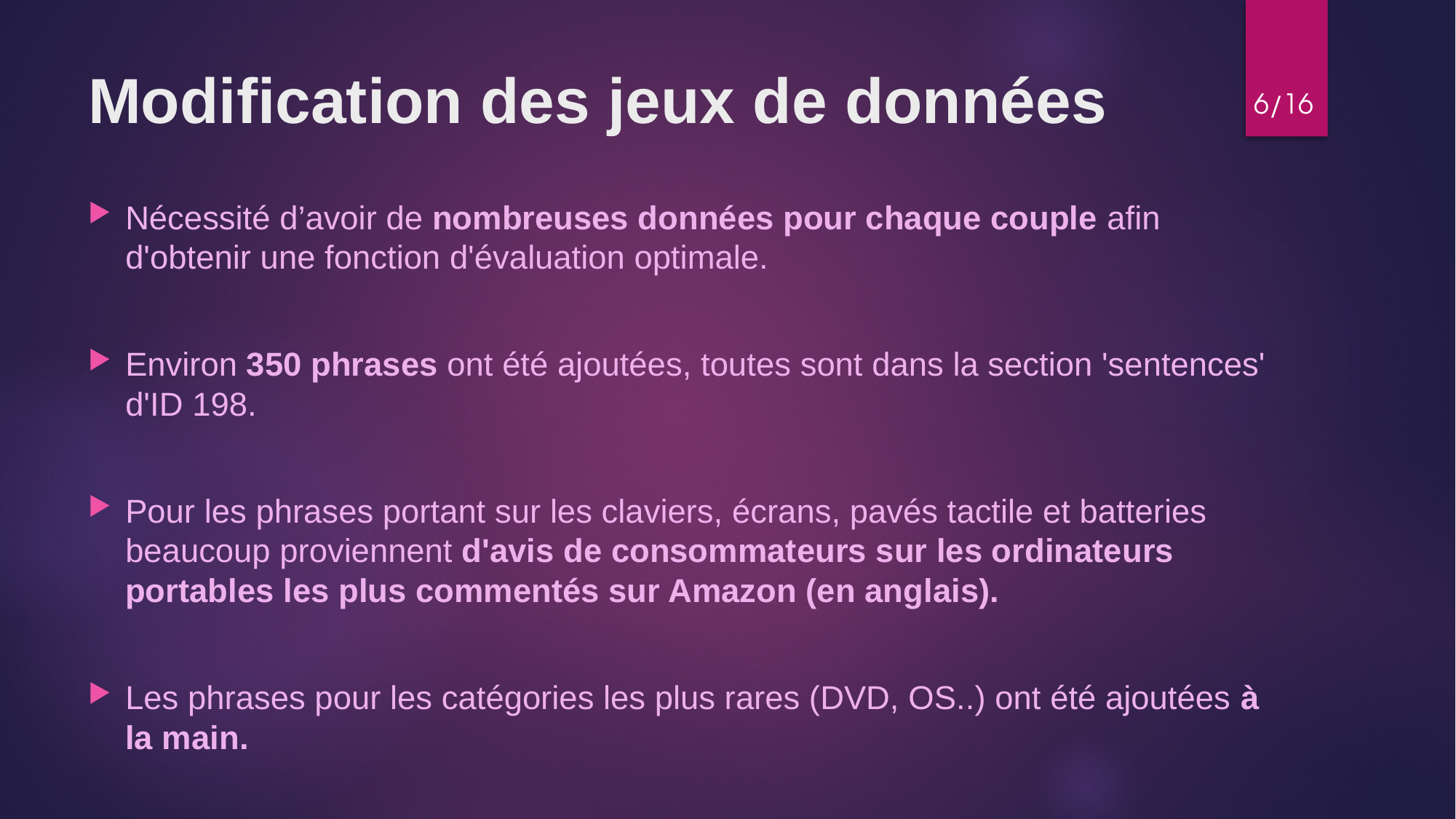

# Modification des jeux de données
6/16
Nécessité d’avoir de nombreuses données pour chaque couple afin d'obtenir une fonction d'évaluation optimale.

Environ 350 phrases ont été ajoutées, toutes sont dans la section 'sentences' d'ID 198.

Pour les phrases portant sur les claviers, écrans, pavés tactile et batteries beaucoup proviennent d'avis de consommateurs sur les ordinateurs portables les plus commentés sur Amazon (en anglais).

Les phrases pour les catégories les plus rares (DVD, OS..) ont été ajoutées à la main.